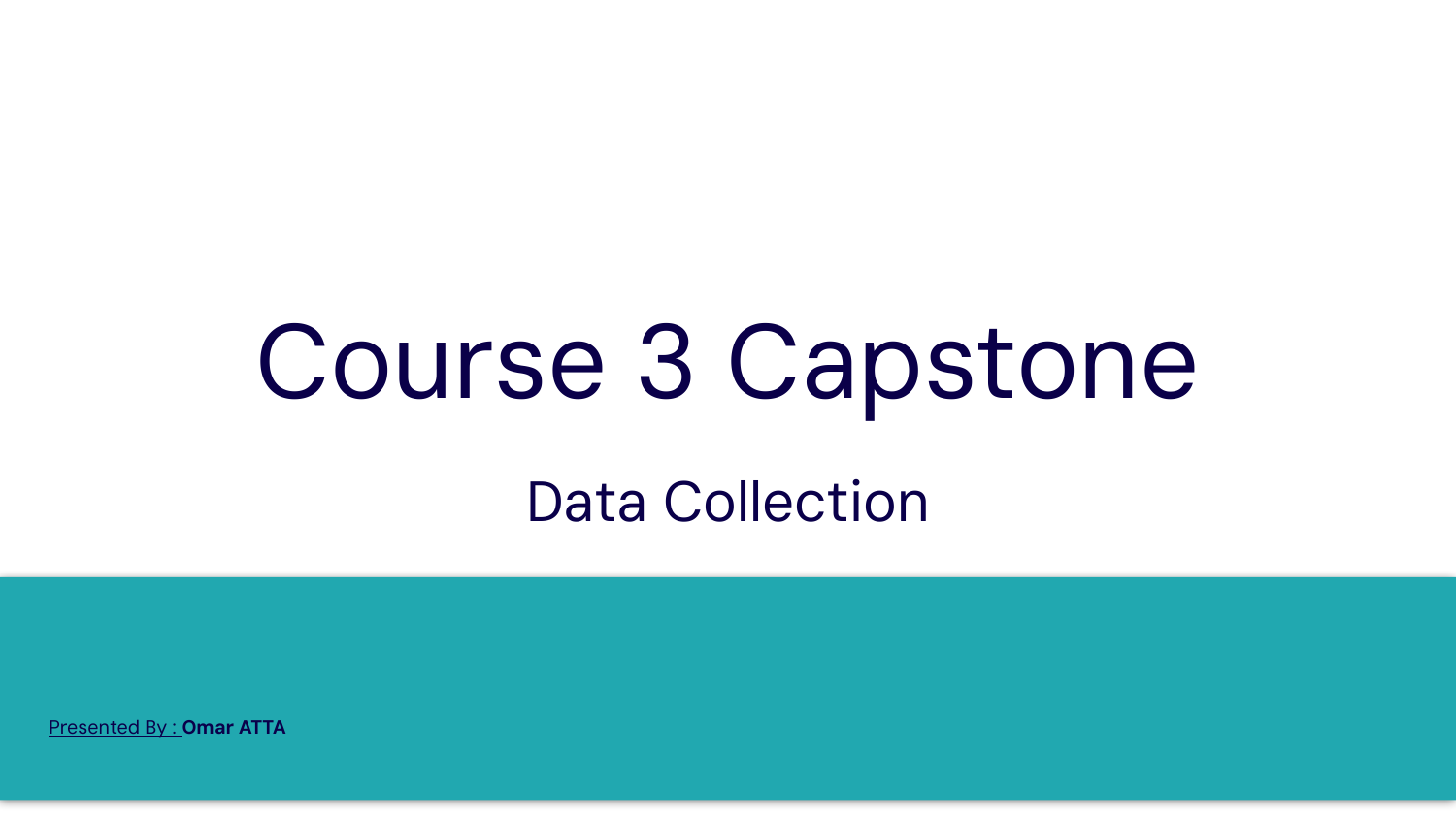

# Course 3 Capstone
Data Collection
Presented By : Omar ATTA